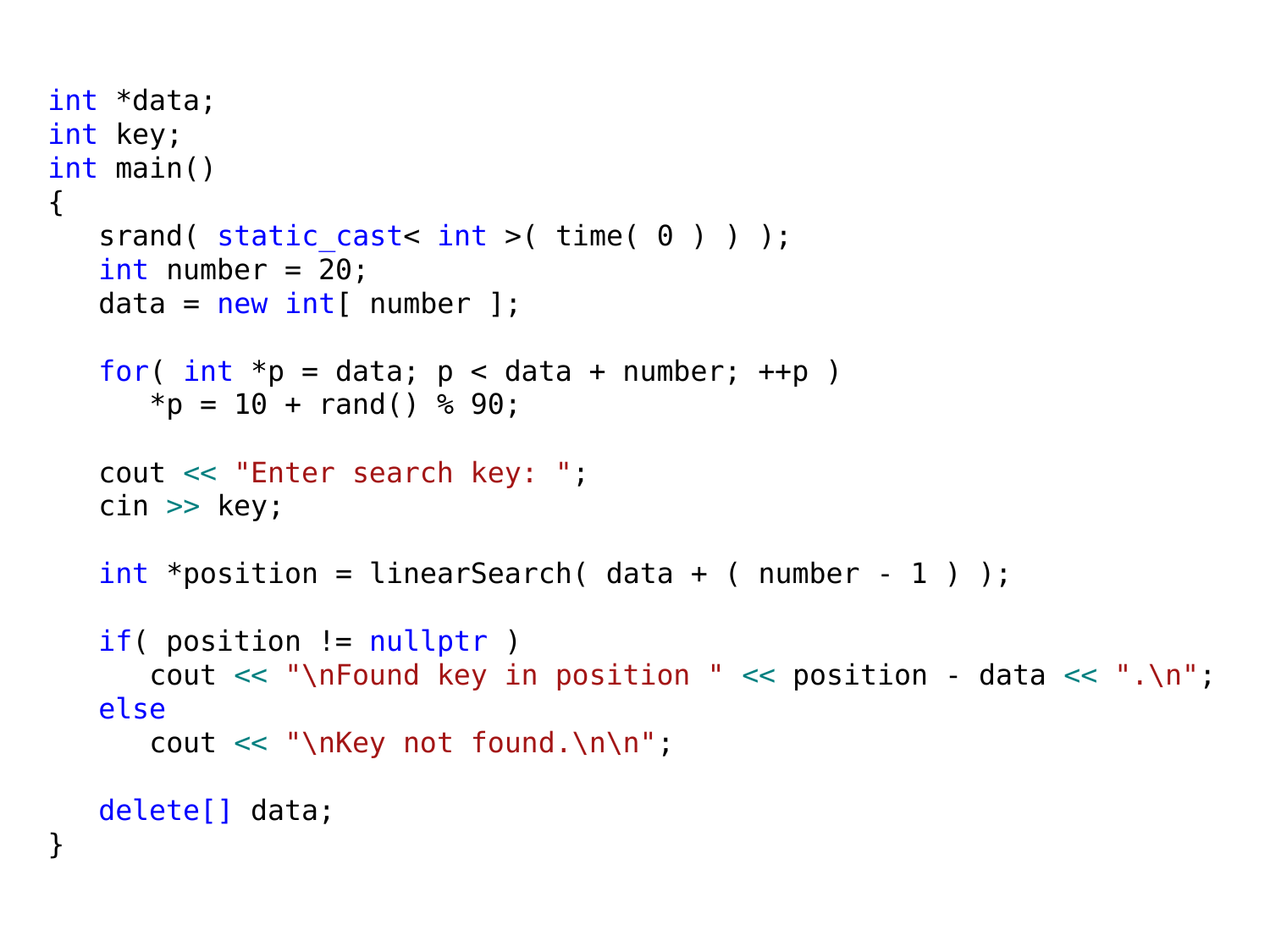

int *data;
int key;
int main()
{
   srand( static_cast< int >( time( 0 ) ) );
   int number = 20;
   data = new int[ number ];

   for( int *p = data; p < data + number; ++p )
      *p = 10 + rand() % 90;

   cout << "Enter search key: ";
   cin >> key;

   int *position = linearSearch( data + ( number - 1 ) );

   if( position != nullptr )
      cout << "\nFound key in position " << position - data << ".\n";
   else
      cout << "\nKey not found.\n\n";

   delete[] data;
}